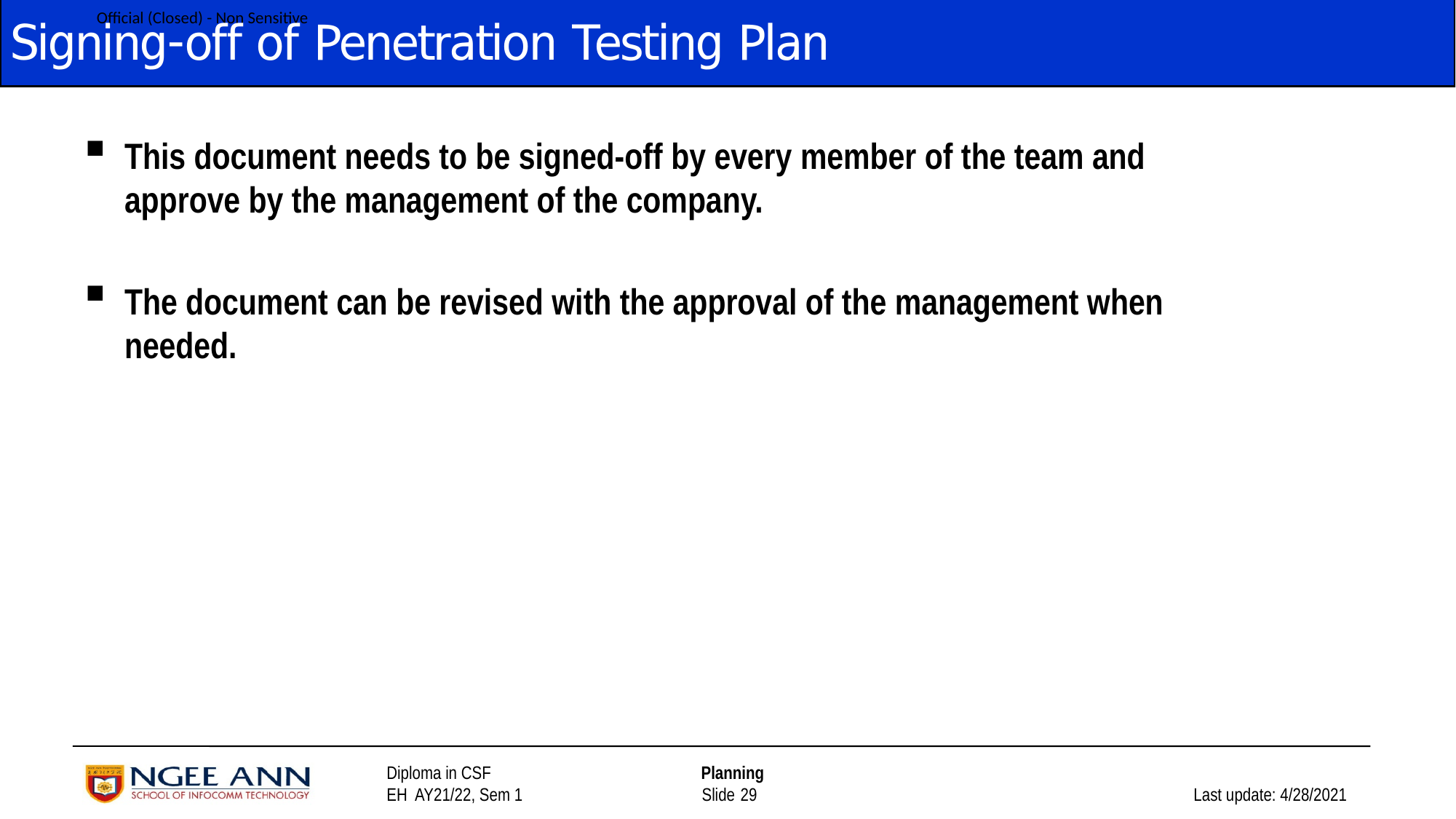

# Signing-off of Penetration Testing Plan
This document needs to be signed-off by every member of the team and approve by the management of the company.

The document can be revised with the approval of the management when needed.